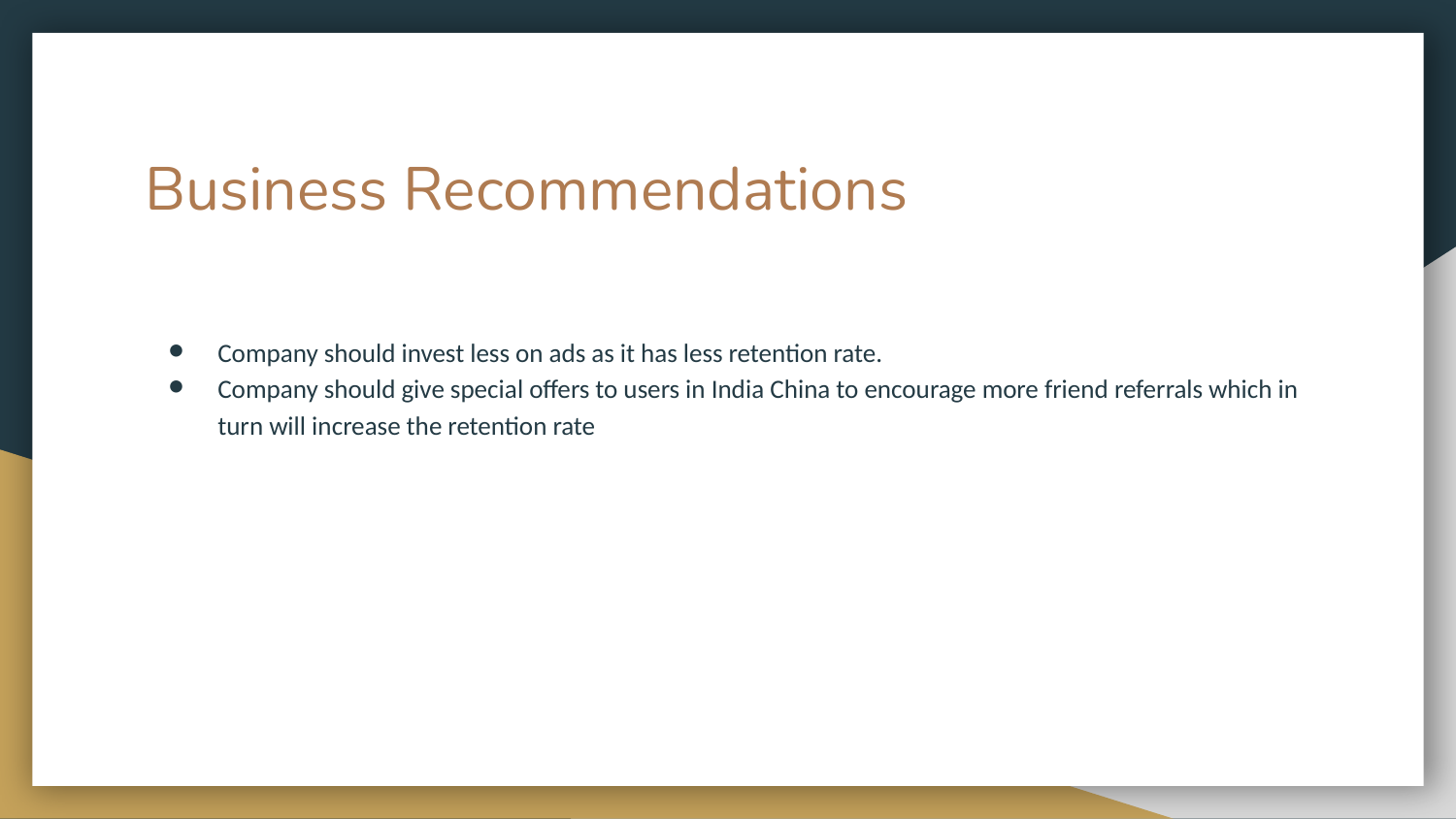

# Business Recommendations
Company should invest less on ads as it has less retention rate.
Company should give special offers to users in India China to encourage more friend referrals which in turn will increase the retention rate